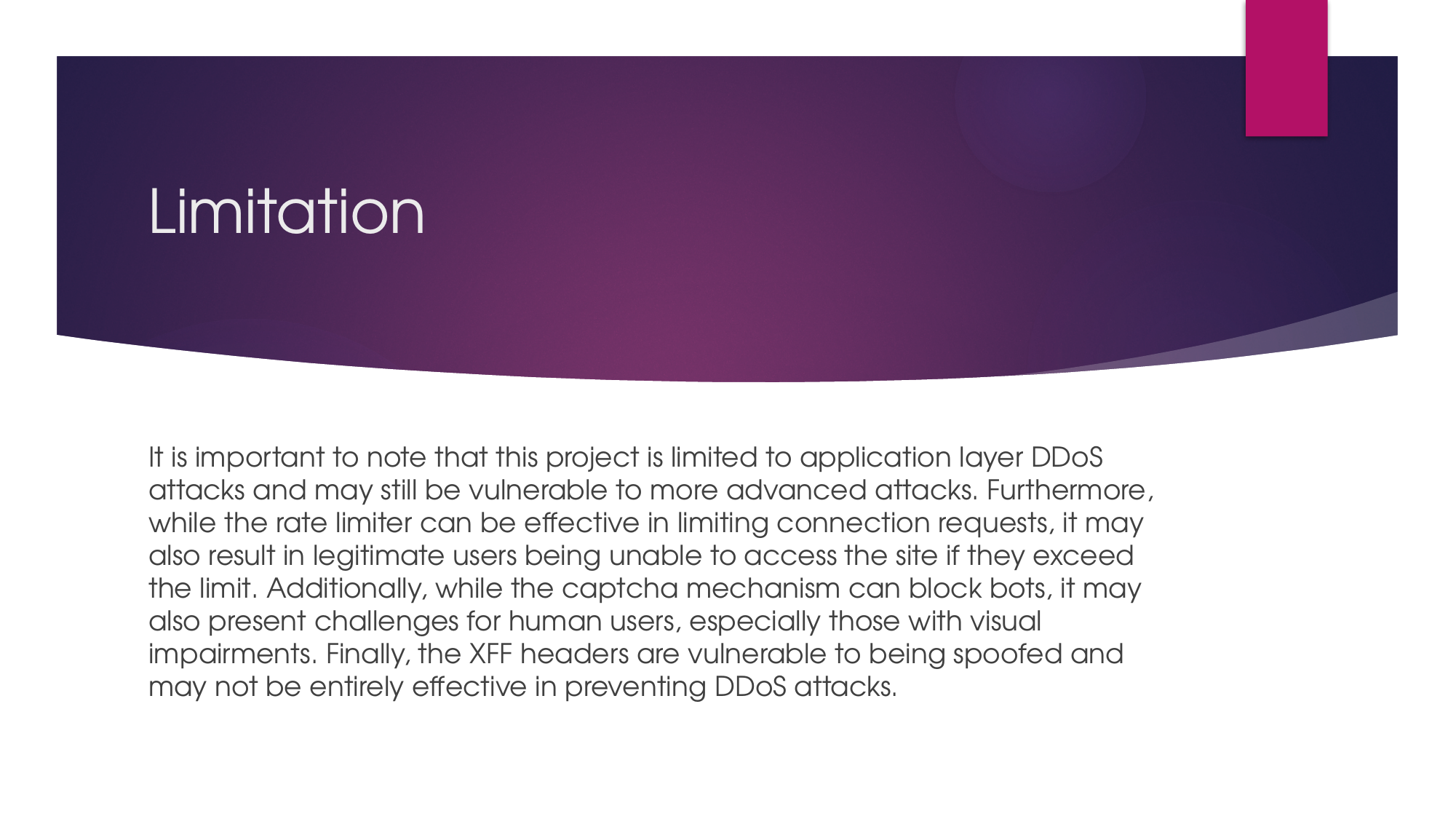

# Limitation
It is important to note that this project is limited to application layer DDoS attacks and may still be vulnerable to more advanced attacks. Furthermore, while the rate limiter can be effective in limiting connection requests, it may also result in legitimate users being unable to access the site if they exceed the limit. Additionally, while the captcha mechanism can block bots, it may also present challenges for human users, especially those with visual impairments. Finally, the XFF headers are vulnerable to being spoofed and may not be entirely effective in preventing DDoS attacks.